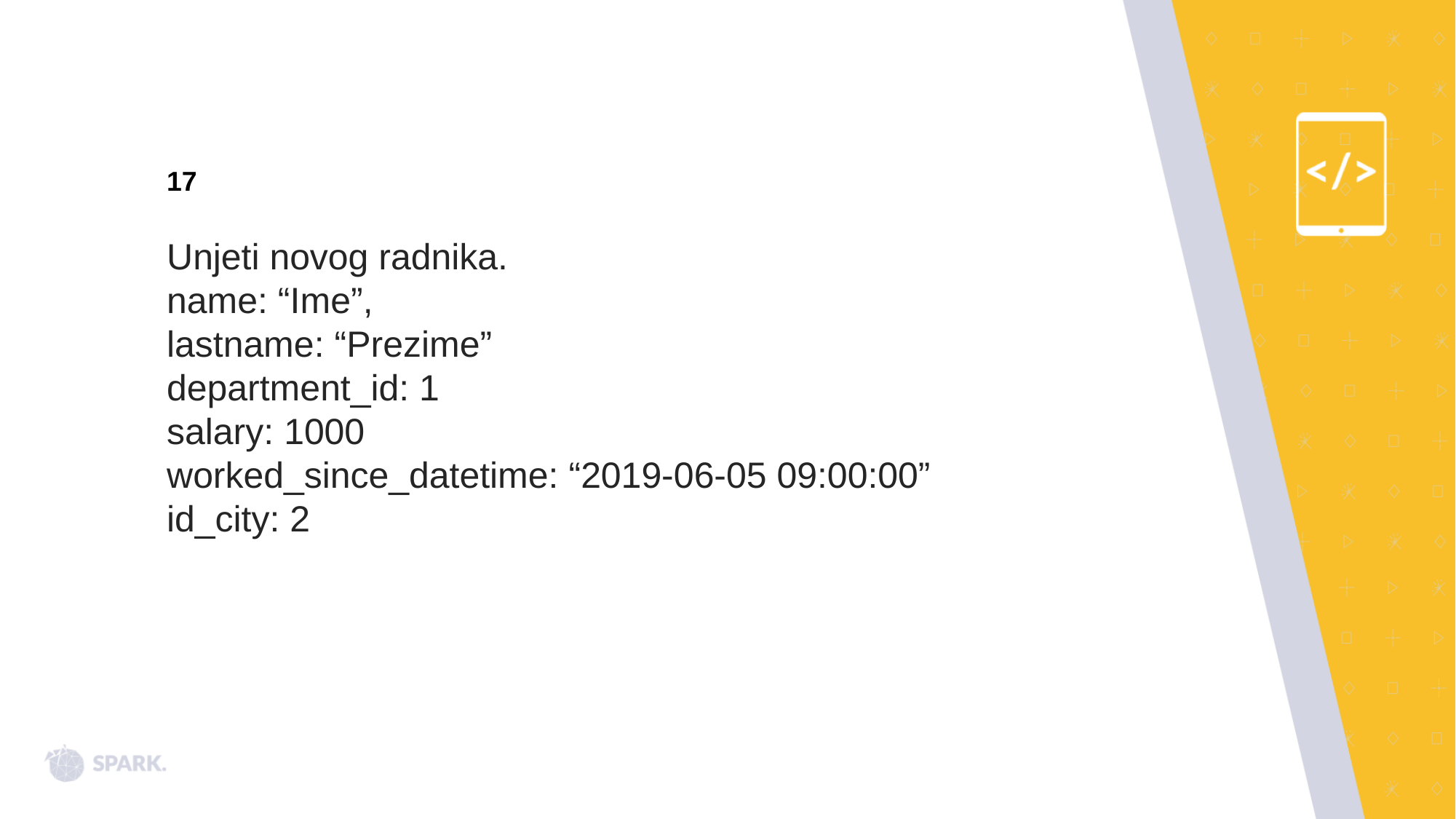

17
Unjeti novog radnika.
name: “Ime”,
lastname: “Prezime”
department_id: 1
salary: 1000
worked_since_datetime: “2019-06-05 09:00:00”
id_city: 2